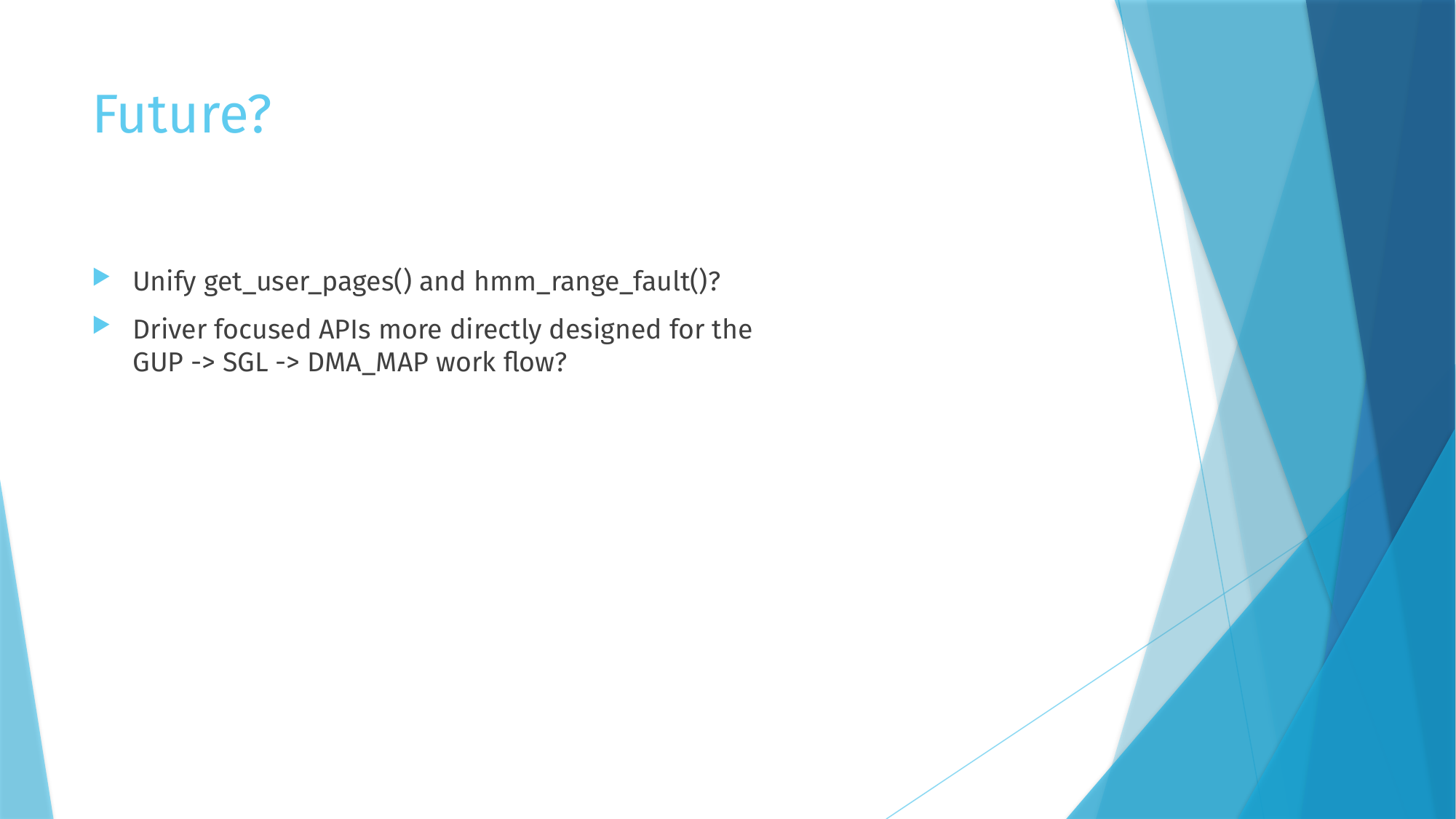

# Future?
Unify get_user_pages() and hmm_range_fault()?
Driver focused APIs more directly designed for the
GUP -> SGL -> DMA_MAP work flow?